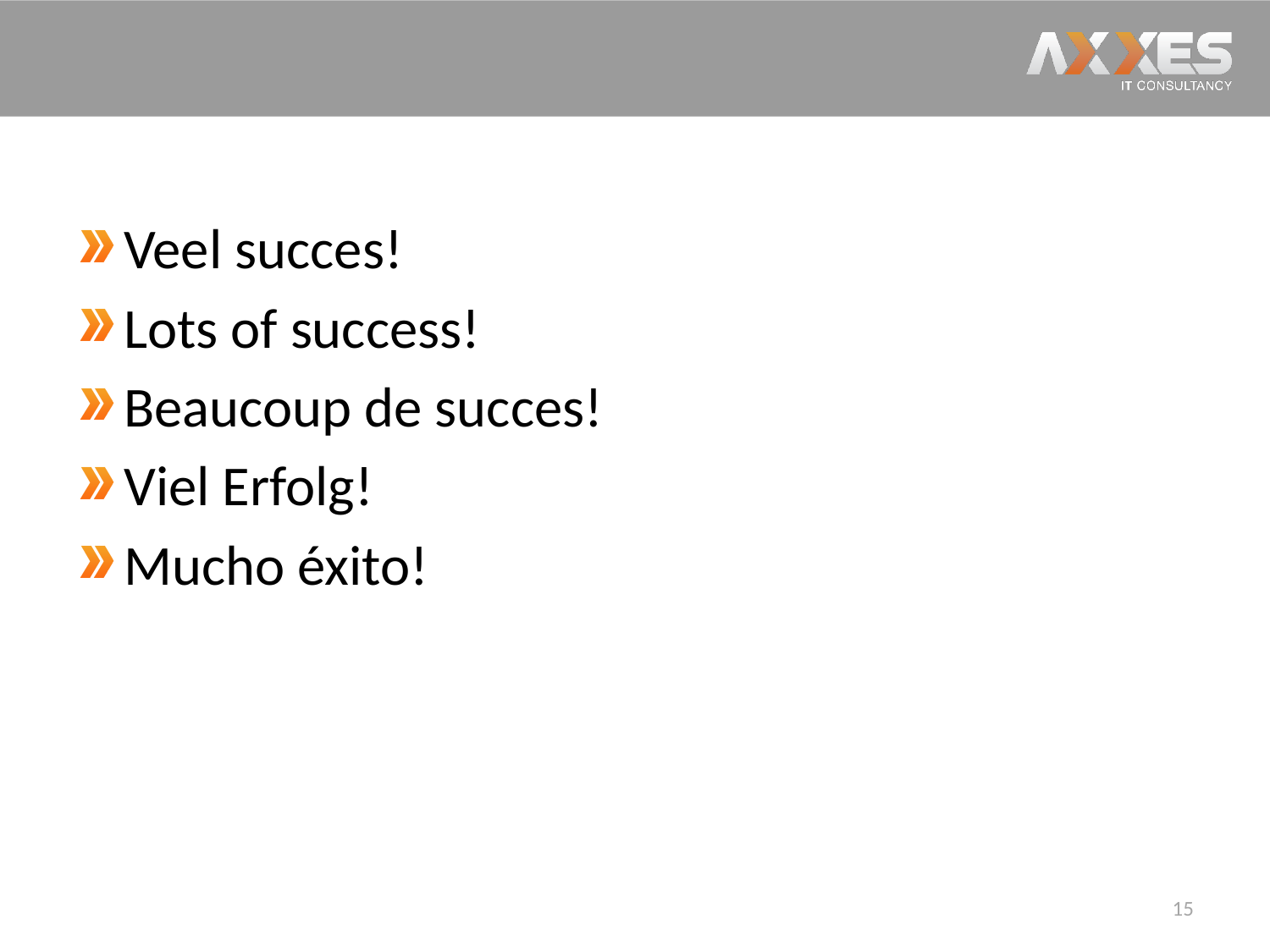

#
Veel succes!
Lots of success!
Beaucoup de succes!
Viel Erfolg!
Mucho éxito!
15